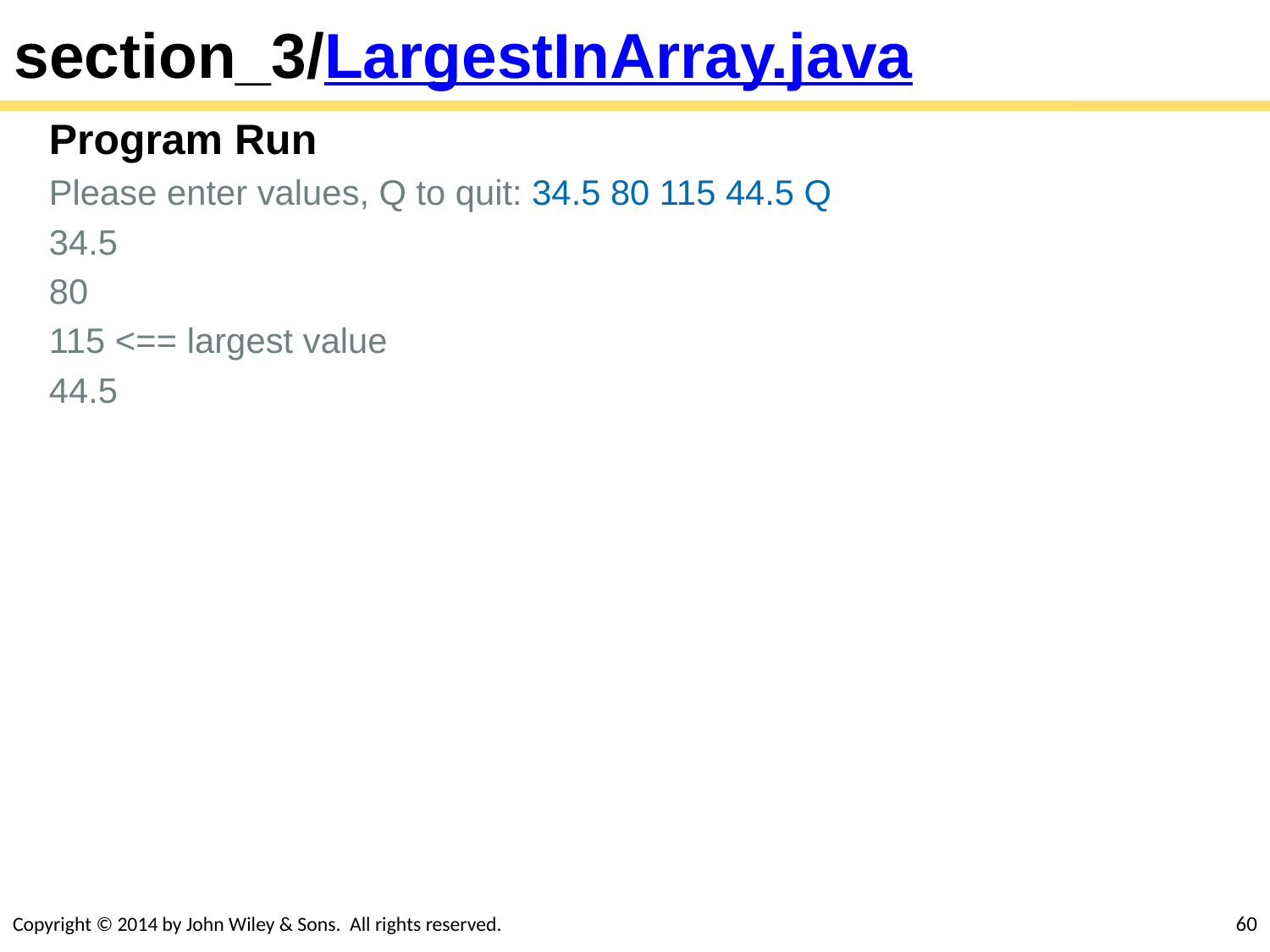

# section_3/LargestInArray.java
Program Run
Please enter values, Q to quit: 34.5 80 115 44.5 Q
34.5
80
115 <== largest value
44.5